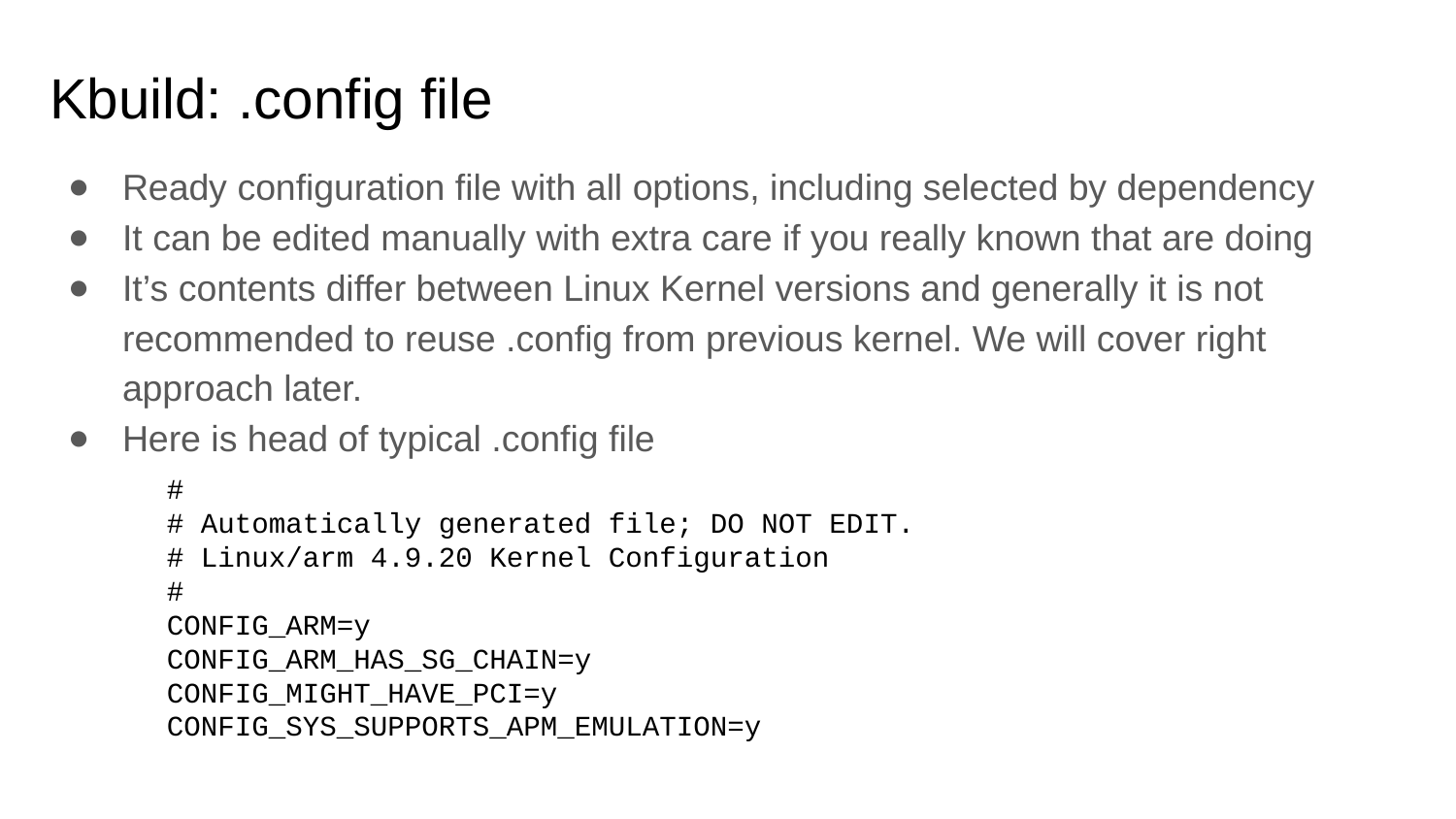

# Kbuild: .config file
Ready configuration file with all options, including selected by dependency
It can be edited manually with extra care if you really known that are doing
It’s contents differ between Linux Kernel versions and generally it is not recommended to reuse .config from previous kernel. We will cover right approach later.
Here is head of typical .config file
#
# Automatically generated file; DO NOT EDIT.
# Linux/arm 4.9.20 Kernel Configuration
#
CONFIG_ARM=y
CONFIG_ARM_HAS_SG_CHAIN=y
CONFIG_MIGHT_HAVE_PCI=y
CONFIG_SYS_SUPPORTS_APM_EMULATION=y